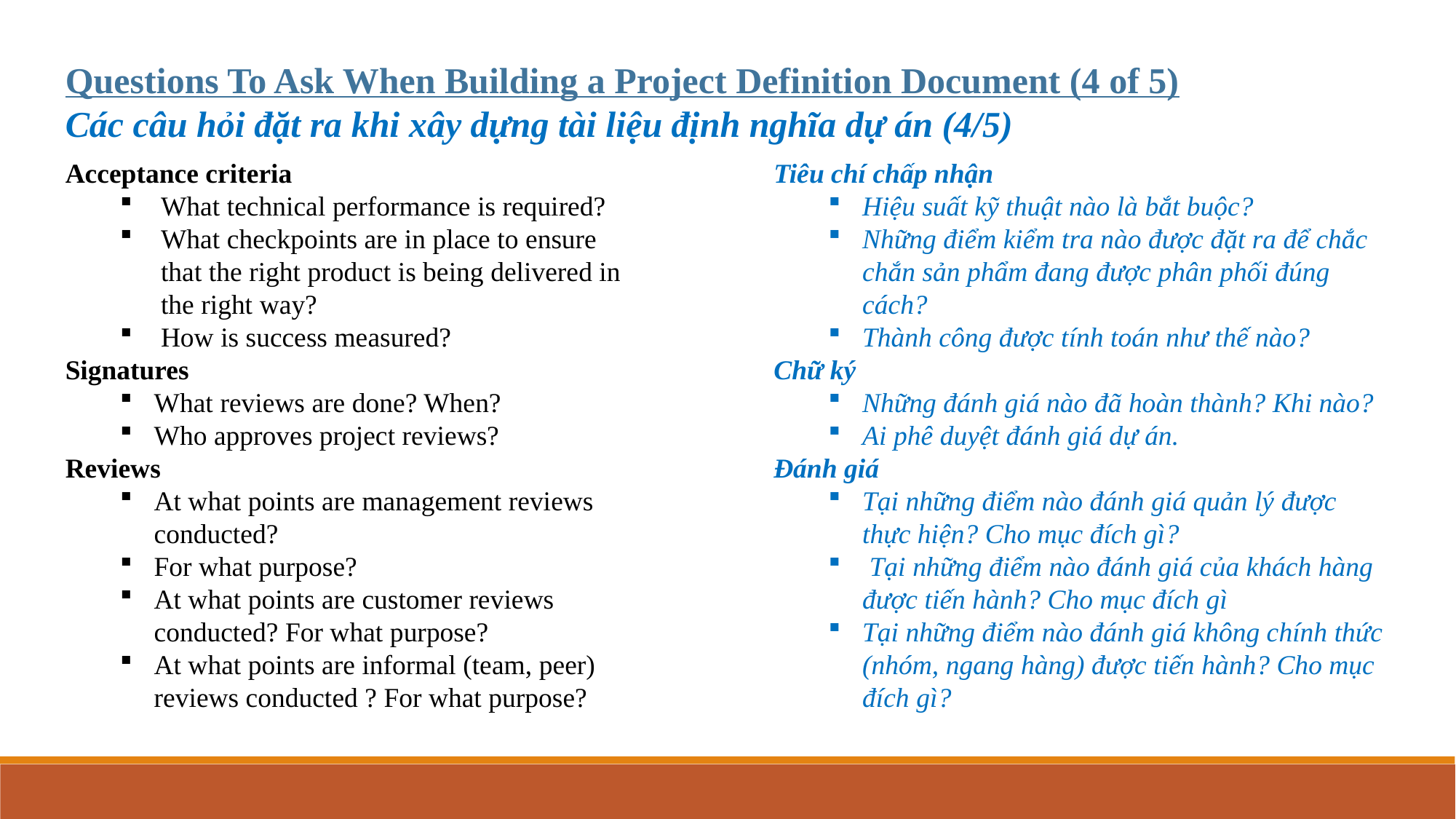

Questions To Ask When Building a Project Definition Document (4 of 5)
Các câu hỏi đặt ra khi xây dựng tài liệu định nghĩa dự án (4/5)

Acceptance criteria
What technical performance is required?
What checkpoints are in place to ensure that the right product is being delivered in the right way?
How is success measured?
Signatures
What reviews are done? When?
Who approves project reviews?
Reviews
At what points are management reviews conducted?
For what purpose?
At what points are customer reviews conducted? For what purpose?
At what points are informal (team, peer) reviews conducted ? For what purpose?
Tiêu chí chấp nhận
Hiệu suất kỹ thuật nào là bắt buộc?
Những điểm kiểm tra nào được đặt ra để chắc chắn sản phẩm đang được phân phối đúng cách?
Thành công được tính toán như thế nào?
Chữ ký
Những đánh giá nào đã hoàn thành? Khi nào?
Ai phê duyệt đánh giá dự án.
Đánh giá
Tại những điểm nào đánh giá quản lý được thực hiện? Cho mục đích gì?
 Tại những điểm nào đánh giá của khách hàng được tiến hành? Cho mục đích gì
Tại những điểm nào đánh giá không chính thức (nhóm, ngang hàng) được tiến hành? Cho mục đích gì?

Planning Processes
Closing Processes
Executing Processes